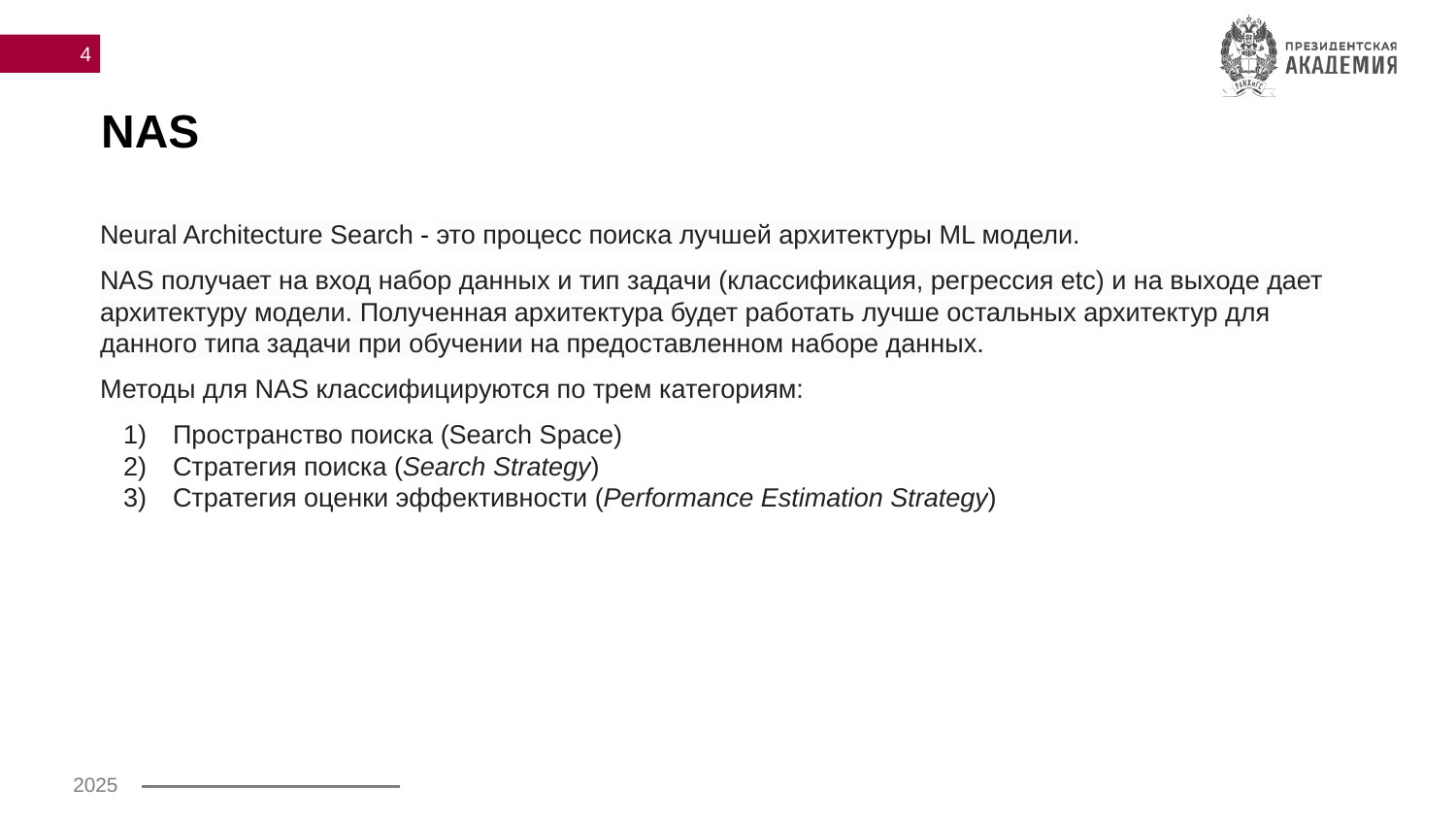

# NAS
Neural Architecture Search - это процесс поиска лучшей архитектуры ML модели.
NAS получает на вход набор данных и тип задачи (классификация, регрессия etc) и на выходе дает архитектуру модели. Полученная архитектура будет работать лучше остальных архитектур для данного типа задачи при обучении на предоставленном наборе данных.
Методы для NAS классифицируются по трем категориям:
Пространство поиска (Search Space)
Стратегия поиска (Search Strategy)
Стратегия оценки эффективности (Performance Estimation Strategy)